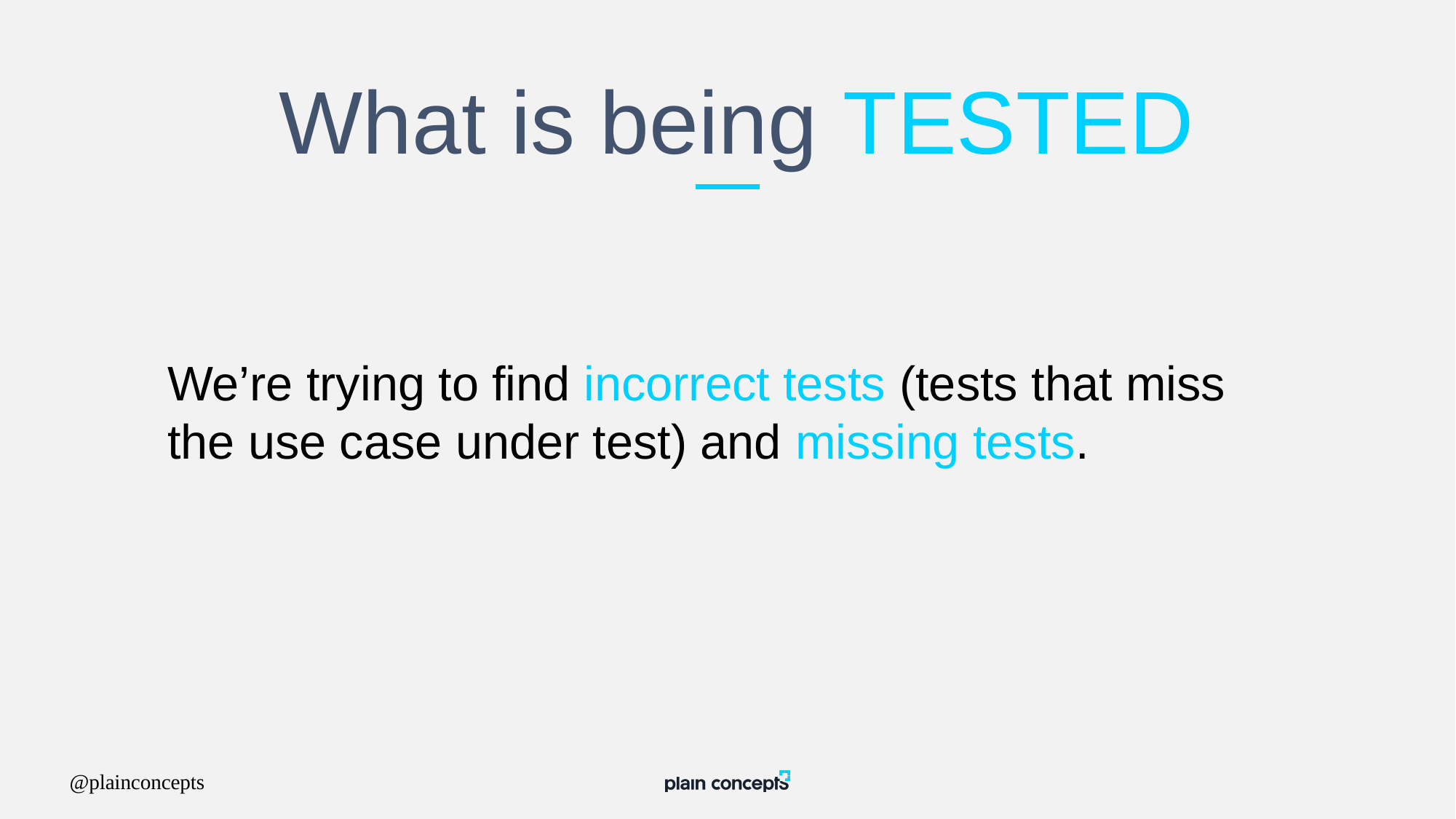

# What is being TESTED

We’re trying to find incorrect tests (tests that miss the use case under test) and missing tests.
@plainconcepts